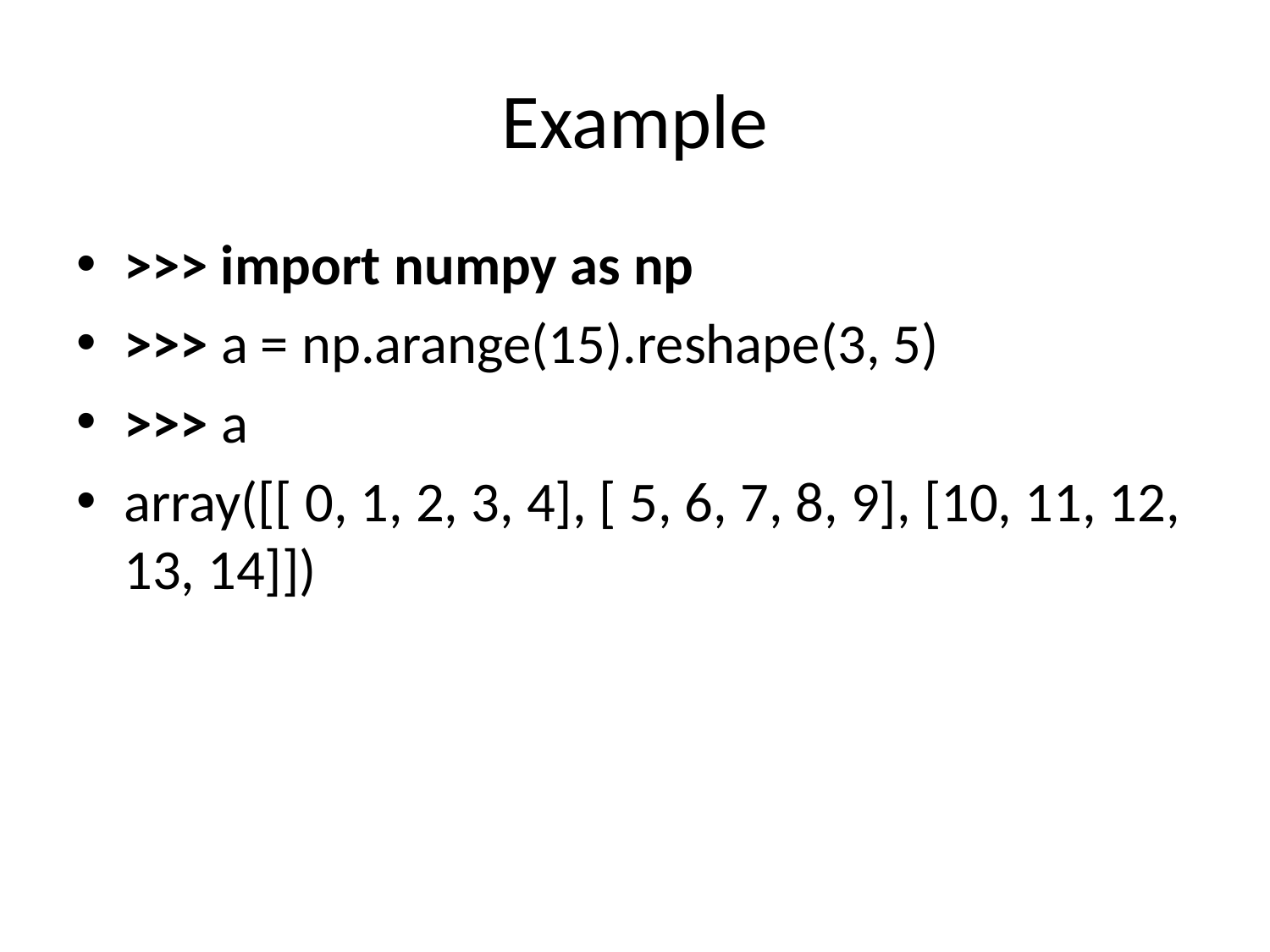

# Example
>>> import numpy as np
>>> a = np.arange(15).reshape(3, 5)
>>> a
array([[ 0, 1, 2, 3, 4], [ 5, 6, 7, 8, 9], [10, 11, 12, 13, 14]])